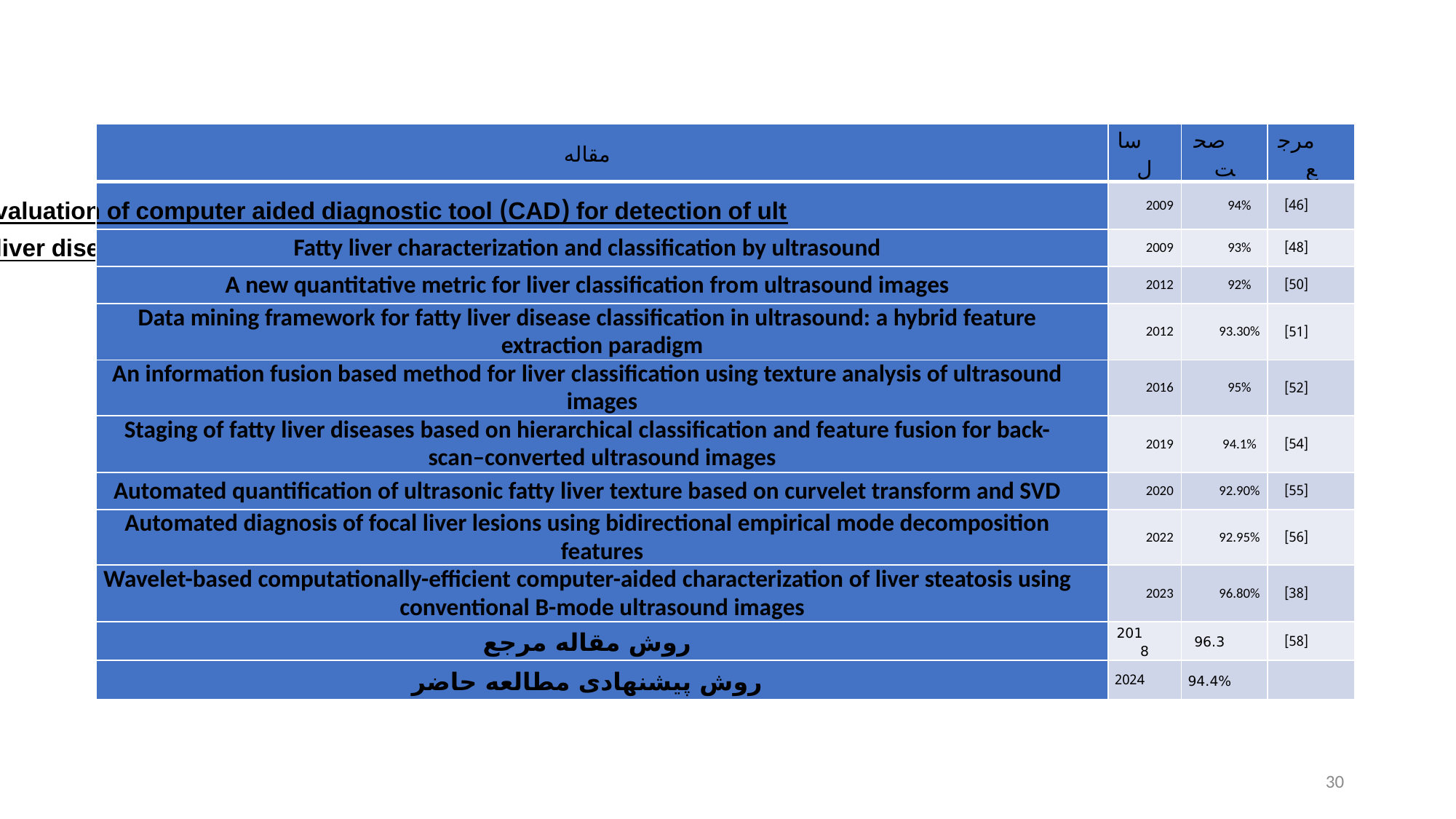

| مقاله | سال | صحت | مرجع |
| --- | --- | --- | --- |
| Performance evaluation of computer aided diagnostic tool (CAD) for detection of ultrasonic based liver disease | 2009 | 94% | [46] |
| Fatty liver characterization and classification by ultrasound | 2009 | 93% | [48] |
| A new quantitative metric for liver classification from ultrasound images | 2012 | 92% | [50] |
| Data mining framework for fatty liver disease classification in ultrasound: a hybrid feature extraction paradigm | 2012 | 93.30% | [51] |
| An information fusion based method for liver classification using texture analysis of ultrasound images | 2016 | 95% | [52] |
| Staging of fatty liver diseases based on hierarchical classification and feature fusion for back-scan–converted ultrasound images | 2019 | 94.1% | [54] |
| Automated quantification of ultrasonic fatty liver texture based on curvelet transform and SVD | 2020 | 92.90% | [55] |
| Automated diagnosis of focal liver lesions using bidirectional empirical mode decomposition features | 2022 | 92.95% | [56] |
| Wavelet-based computationally-efficient computer-aided characterization of liver steatosis using conventional B-mode ultrasound images | 2023 | 96.80% | [38] |
| روش مقاله مرجع | 2018 | 96.3 | [58] |
| روش پیشنهادی مطالعه حاضر | 2024 | 94.4% |  |
30